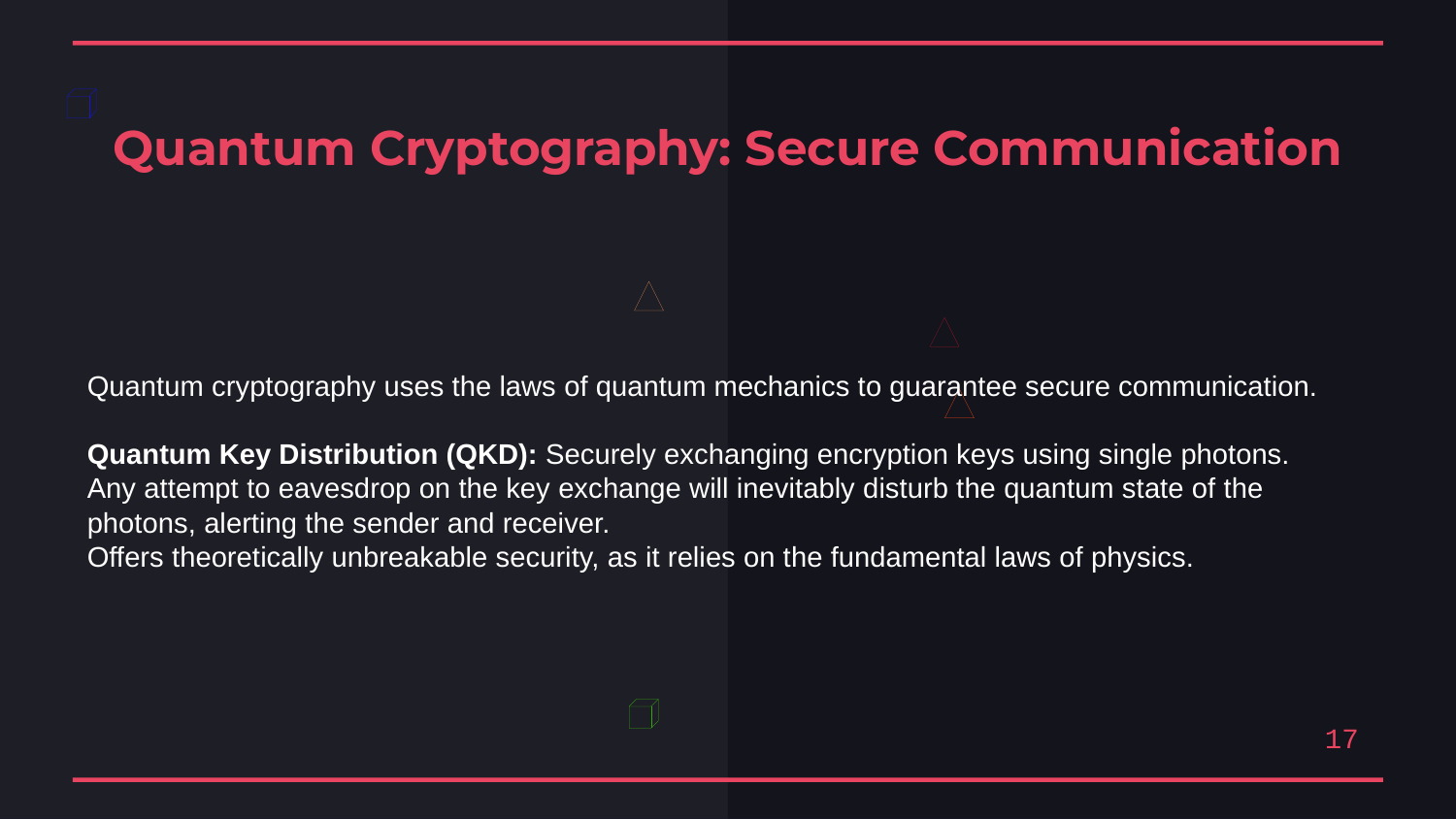

Quantum Cryptography: Secure Communication

Quantum cryptography uses the laws of quantum mechanics to guarantee secure communication.

Quantum Key Distribution (QKD): Securely exchanging encryption keys using single photons.
Any attempt to eavesdrop on the key exchange will inevitably disturb the quantum state of the photons, alerting the sender and receiver.
Offers theoretically unbreakable security, as it relies on the fundamental laws of physics.

17